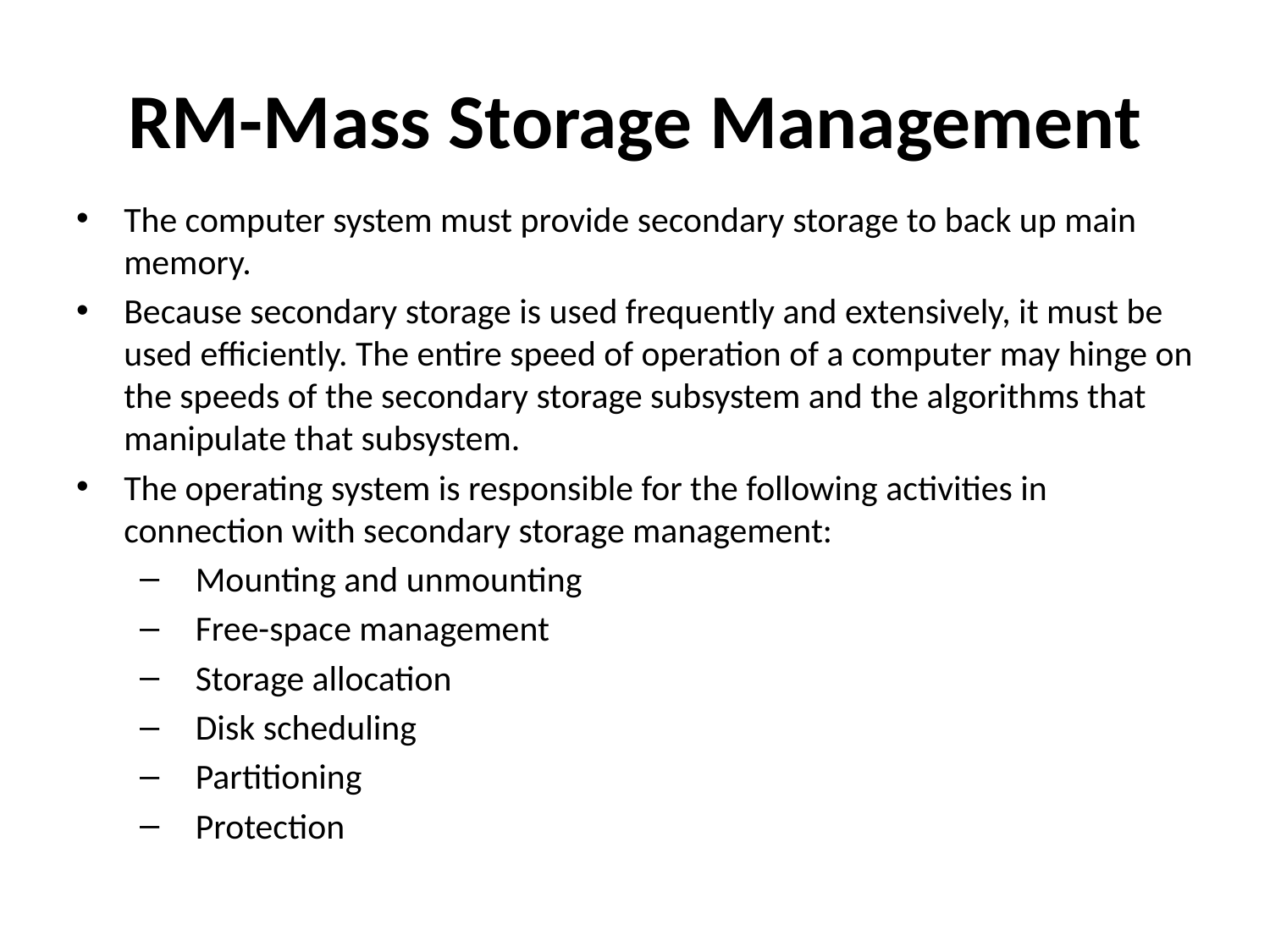

# RM-Mass Storage Management
The computer system must provide secondary storage to back up main memory.
Because secondary storage is used frequently and extensively, it must be used efficiently. The entire speed of operation of a computer may hinge on the speeds of the secondary storage subsystem and the algorithms that manipulate that subsystem.
The operating system is responsible for the following activities in connection with secondary storage management:
  Mounting and unmounting
  Free-space management
  Storage allocation
  Disk scheduling
  Partitioning
  Protection